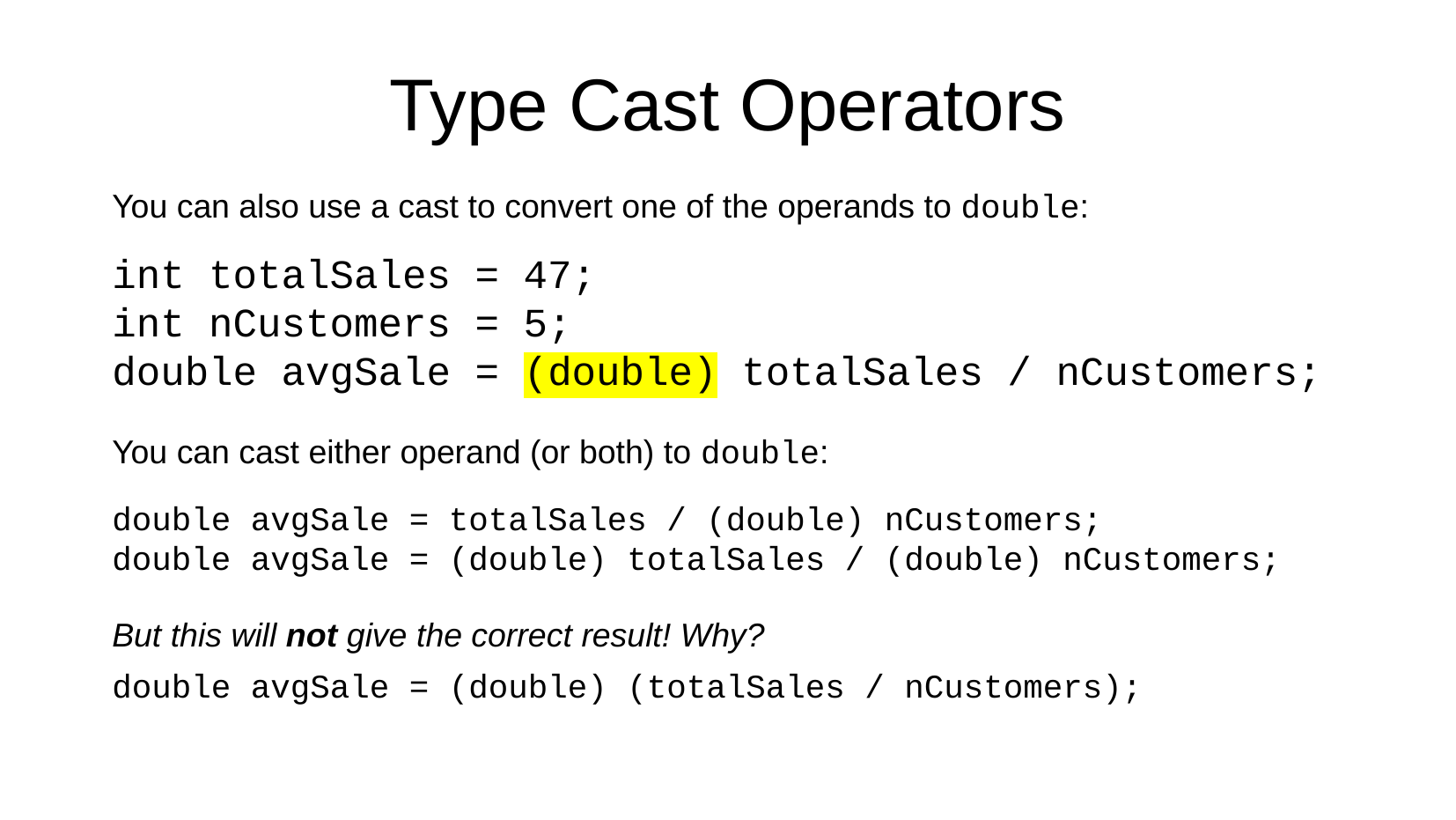

Type Cast Operators
You can also use a cast to convert one of the operands to double:
int totalSales = 47;
int nCustomers = 5;
double avgSale = (double) totalSales / nCustomers;
You can cast either operand (or both) to double:
double avgSale = totalSales / (double) nCustomers;
double avgSale = (double) totalSales / (double) nCustomers;
But this will not give the correct result! Why?
double avgSale = (double) (totalSales / nCustomers);